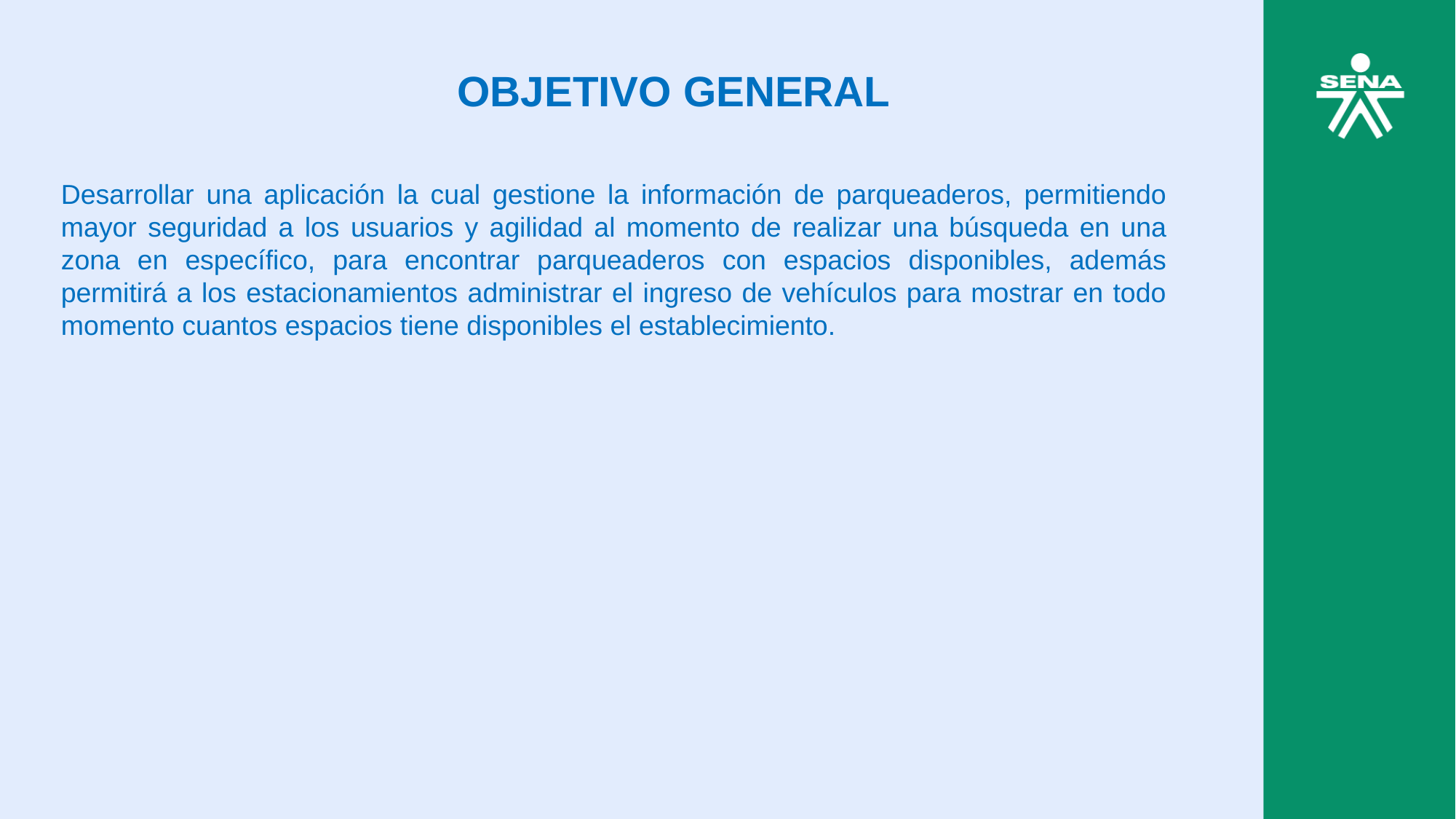

OBJETIVO GENERAL
Desarrollar una aplicación la cual gestione la información de parqueaderos, permitiendo mayor seguridad a los usuarios y agilidad al momento de realizar una búsqueda en una zona en específico, para encontrar parqueaderos con espacios disponibles, además permitirá a los estacionamientos administrar el ingreso de vehículos para mostrar en todo momento cuantos espacios tiene disponibles el establecimiento.